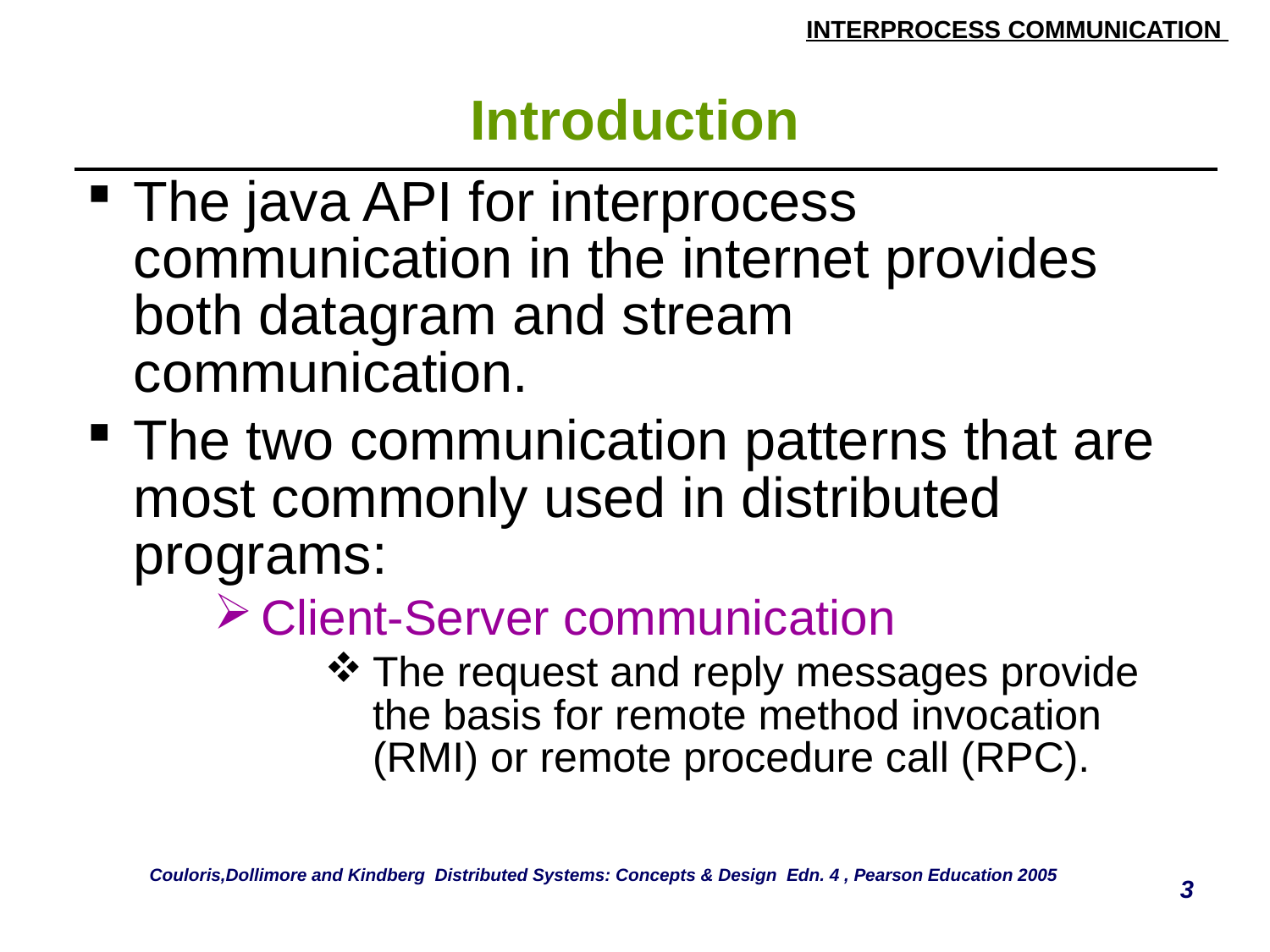

# Introduction
| The java API for interprocess communication in the internet provides both datagram and stream communication. The two communication patterns that are most commonly used in distributed programs: Client-Server communication The request and reply messages provide the basis for remote method invocation (RMI) or remote procedure call (RPC). |
| --- |
Couloris,Dollimore and Kindberg  Distributed Systems: Concepts & Design  Edn. 4 , Pearson Education 2005
3